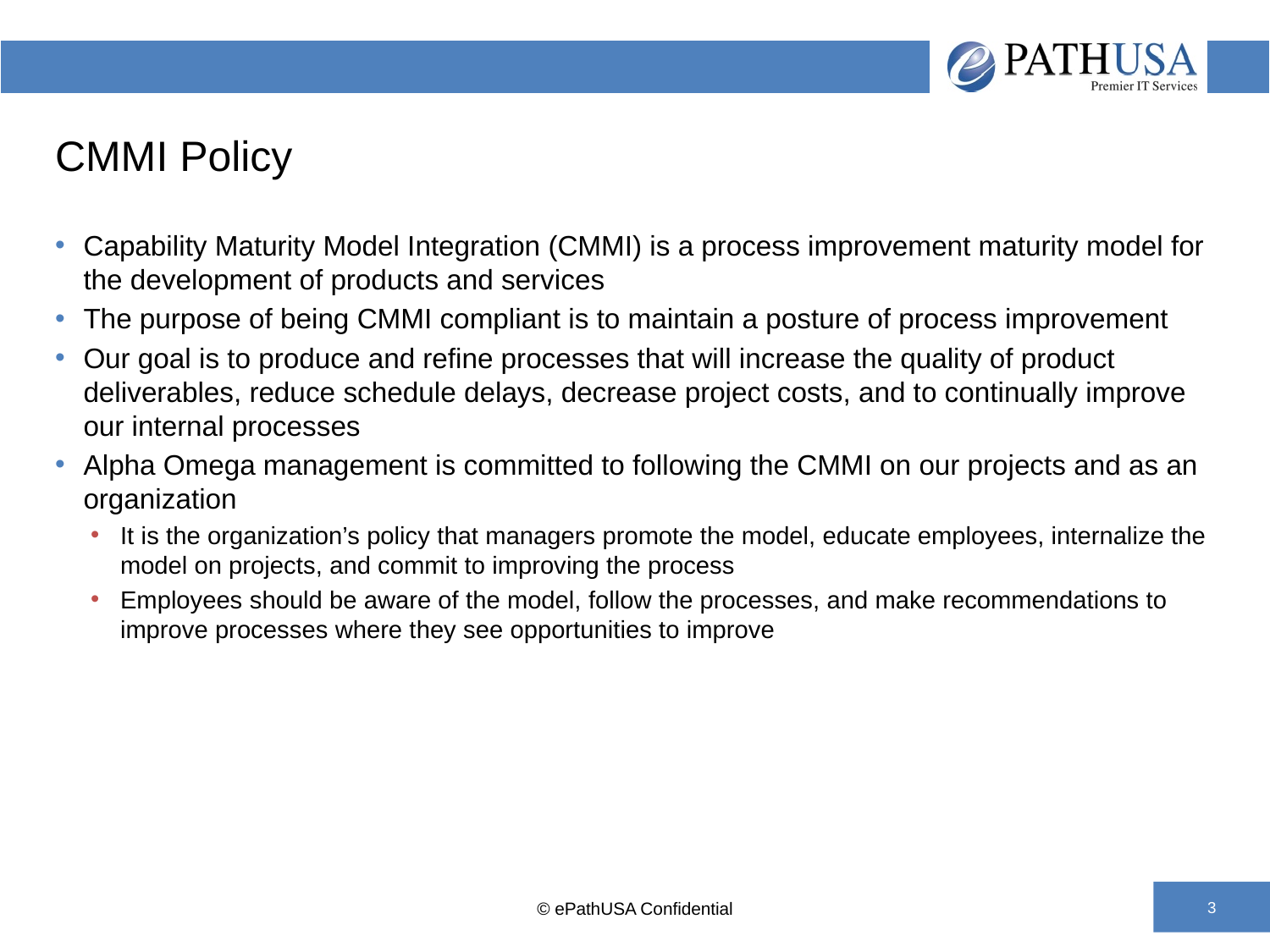

# CMMI Policy
Capability Maturity Model Integration (CMMI) is a process improvement maturity model for the development of products and services
The purpose of being CMMI compliant is to maintain a posture of process improvement
Our goal is to produce and refine processes that will increase the quality of product deliverables, reduce schedule delays, decrease project costs, and to continually improve our internal processes
Alpha Omega management is committed to following the CMMI on our projects and as an organization
It is the organization’s policy that managers promote the model, educate employees, internalize the model on projects, and commit to improving the process
Employees should be aware of the model, follow the processes, and make recommendations to improve processes where they see opportunities to improve
© ePathUSA Confidential